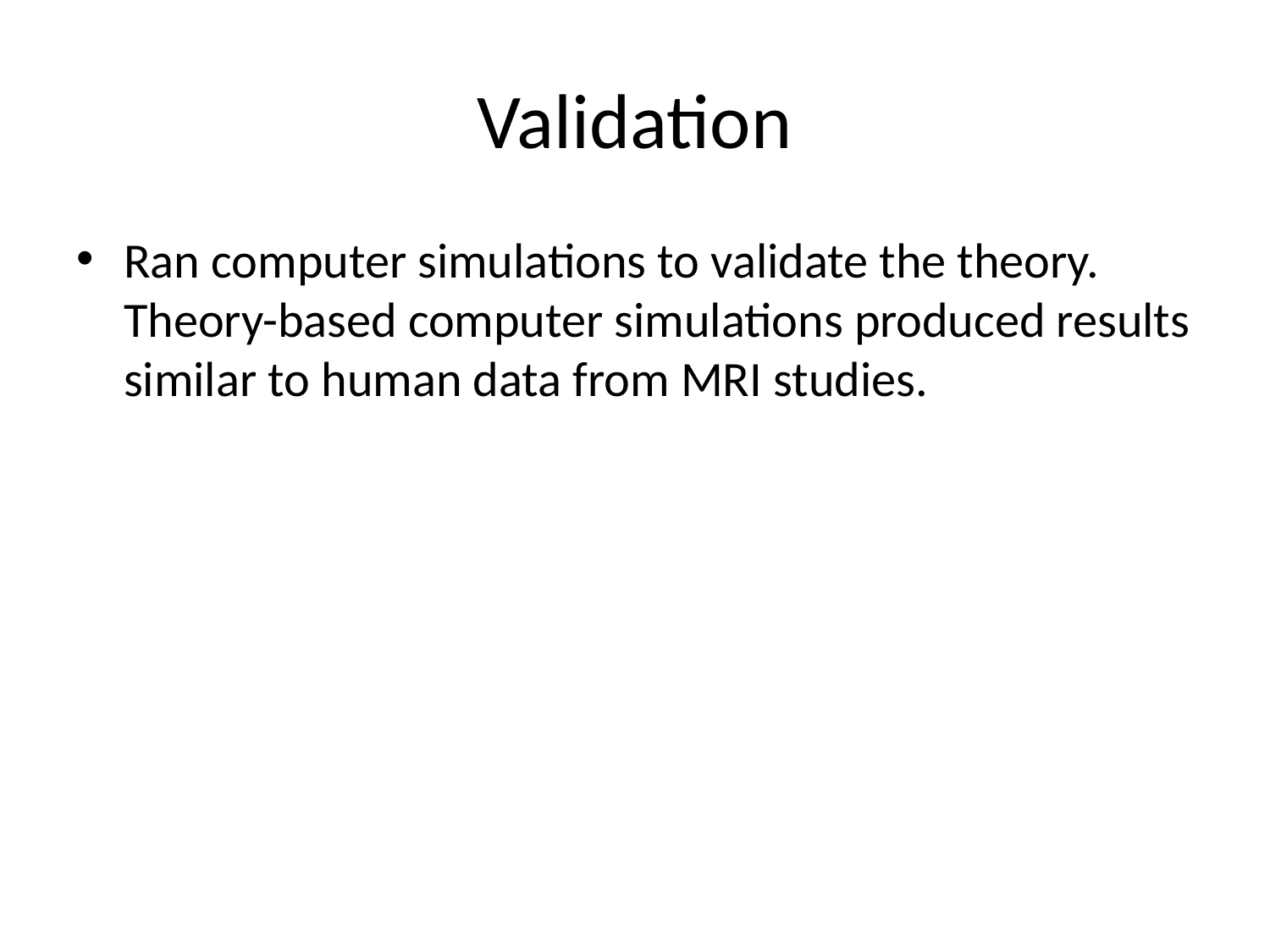

# Validation
Ran computer simulations to validate the theory. Theory-based computer simulations produced results similar to human data from MRI studies.